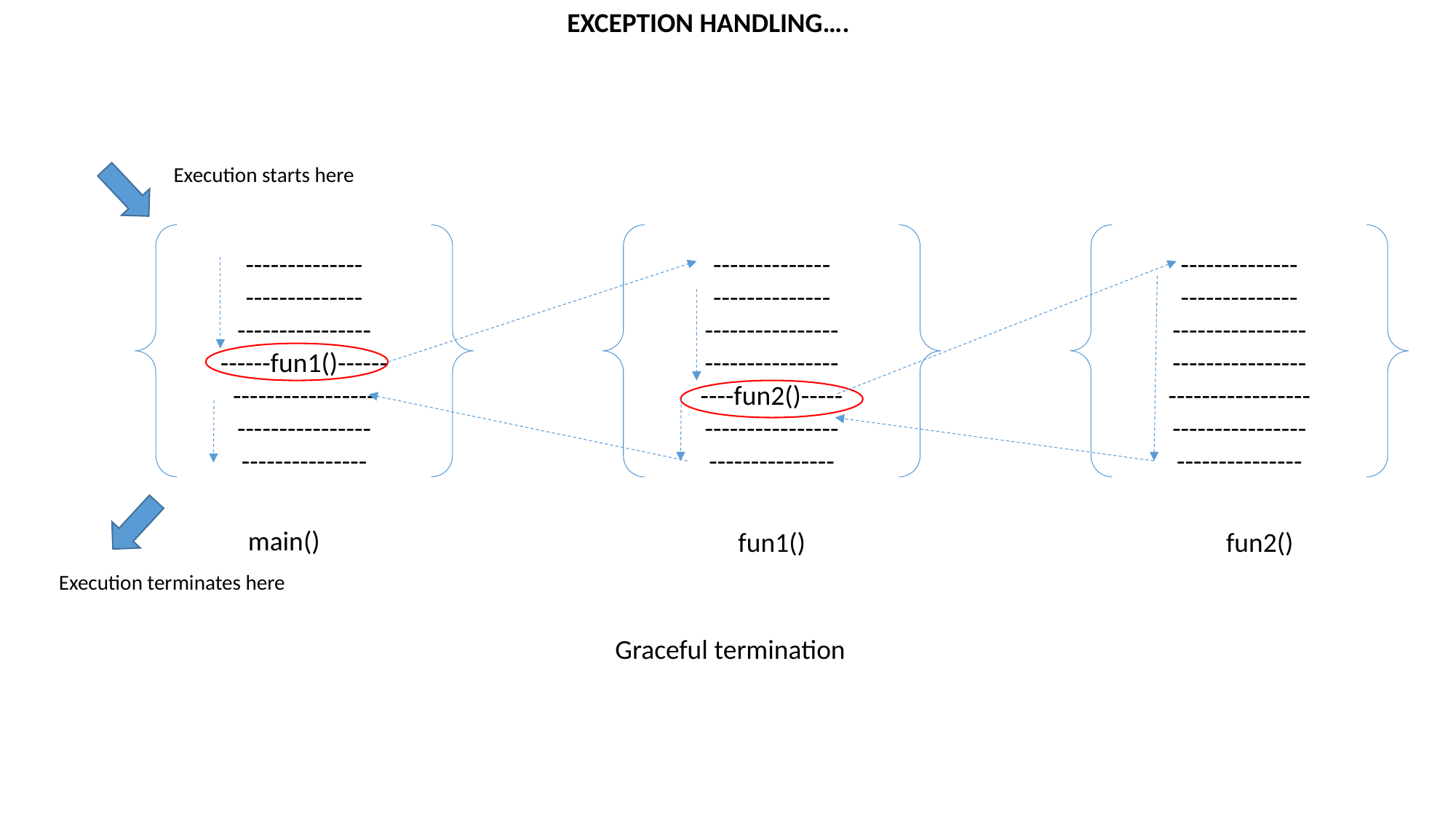

EXCEPTION HANDLING….
Execution starts here

--------------
--------------
----------------
------fun1()------
-----------------
----------------
---------------
--------------
--------------
----------------
----------------
----fun2()-----
----------------
---------------
--------------
--------------
----------------
----------------
-----------------
----------------
---------------

main()
fun1()
fun2()
Execution terminates here
Graceful termination